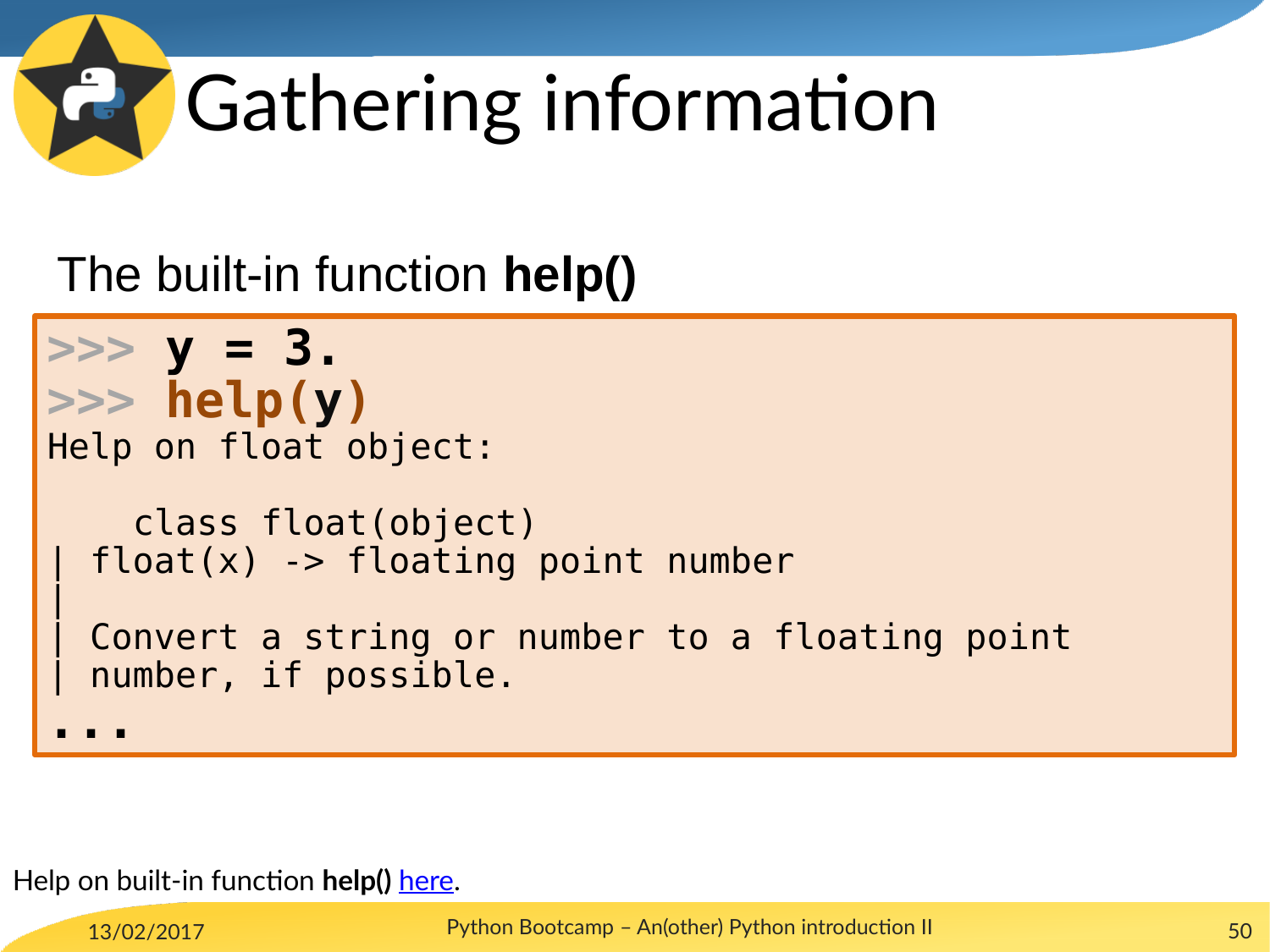

Gathering information
The built-in function help()
>>> y = 3.
>>> help(y)
Help on float object:

    class float(object)
| float(x) -> floating point number
|
| Convert a string or number to a floating point
| number, if possible.
...
Help on built-in function help() here.
Python Bootcamp – An(other) Python introduction II
50
13/02/2017